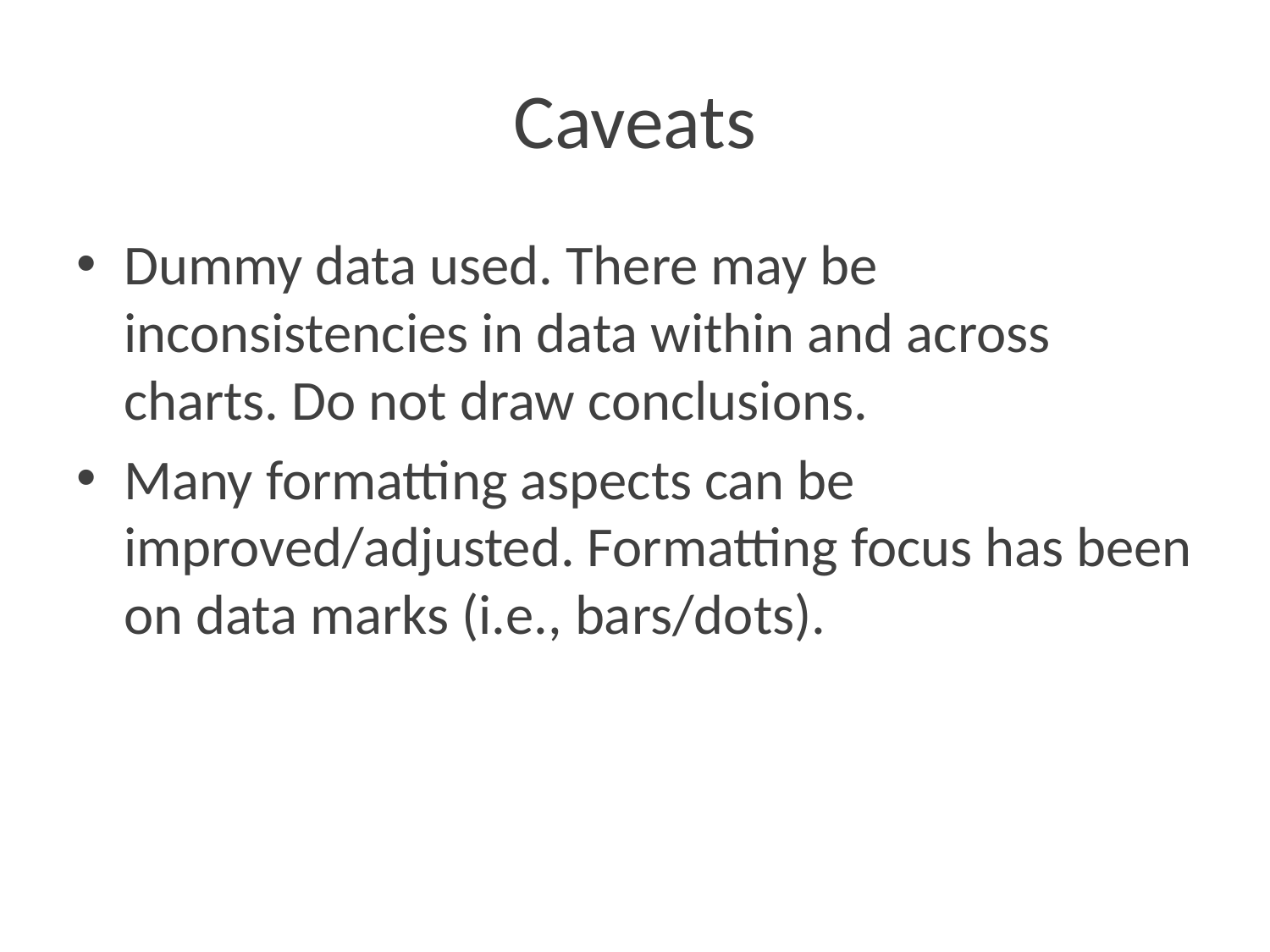

# Caveats
Dummy data used. There may be inconsistencies in data within and across charts. Do not draw conclusions.
Many formatting aspects can be improved/adjusted. Formatting focus has been on data marks (i.e., bars/dots).